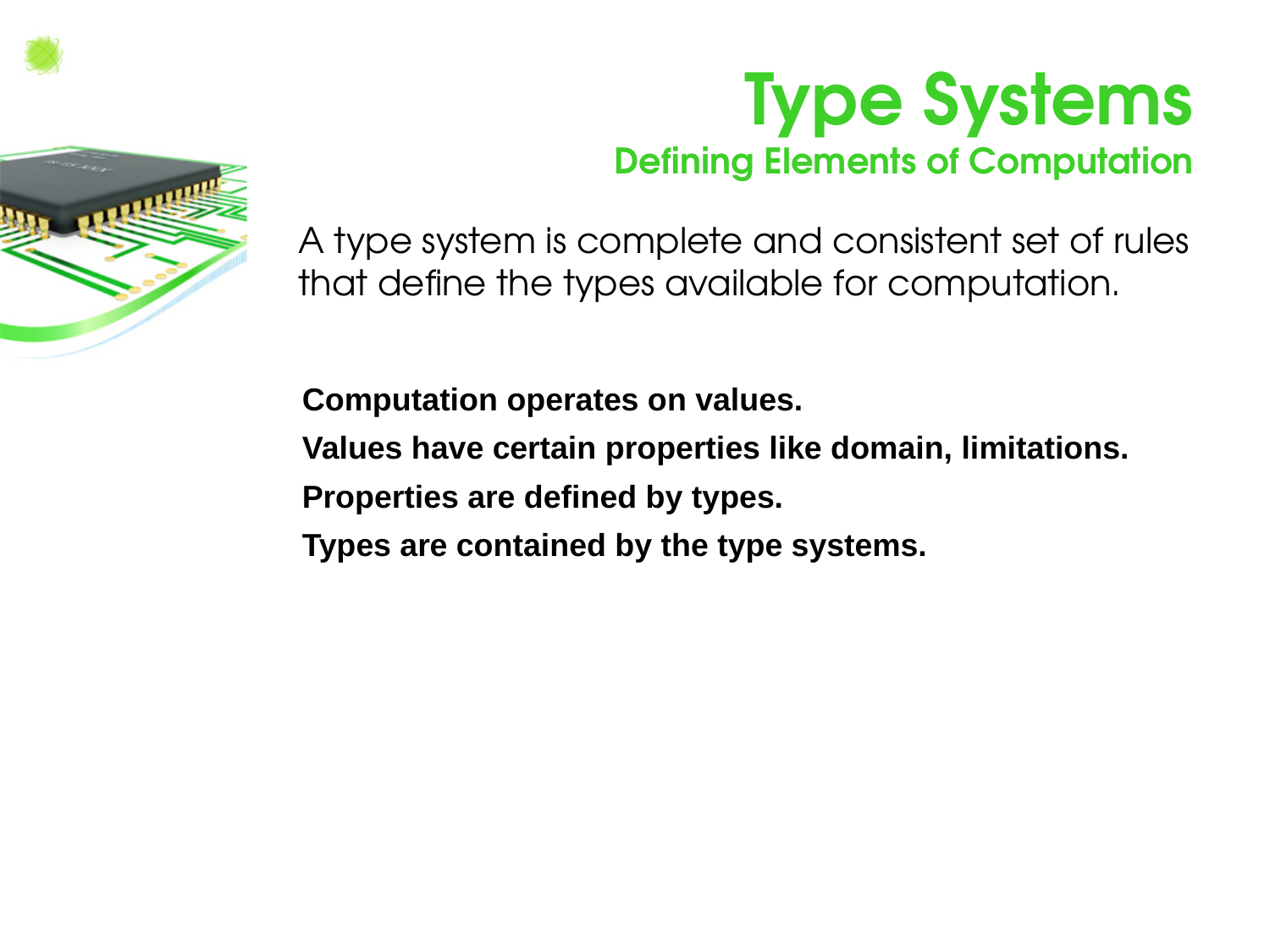

# Type Systems Defining Elements of Computation
A type system is complete and consistent set of rules that define the types available for computation.
Computation operates on values.
Values have certain properties like domain, limitations.
Properties are defined by types.
Types are contained by the type systems.